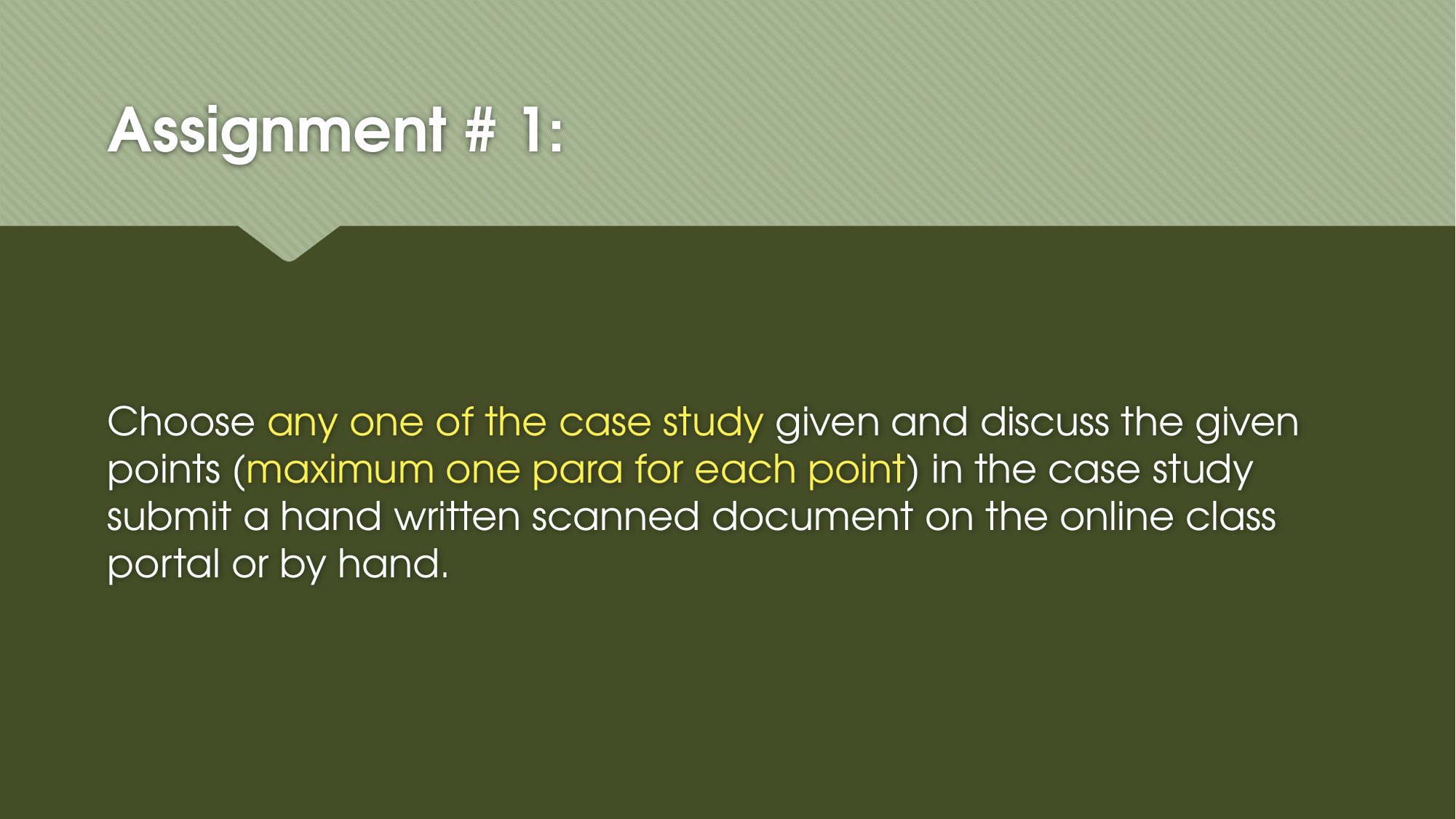

# Assignment # 1:
Choose any one of the case study given and discuss the given points (maximum one para for each point) in the case study submit a hand written scanned document on the online class portal or by hand.